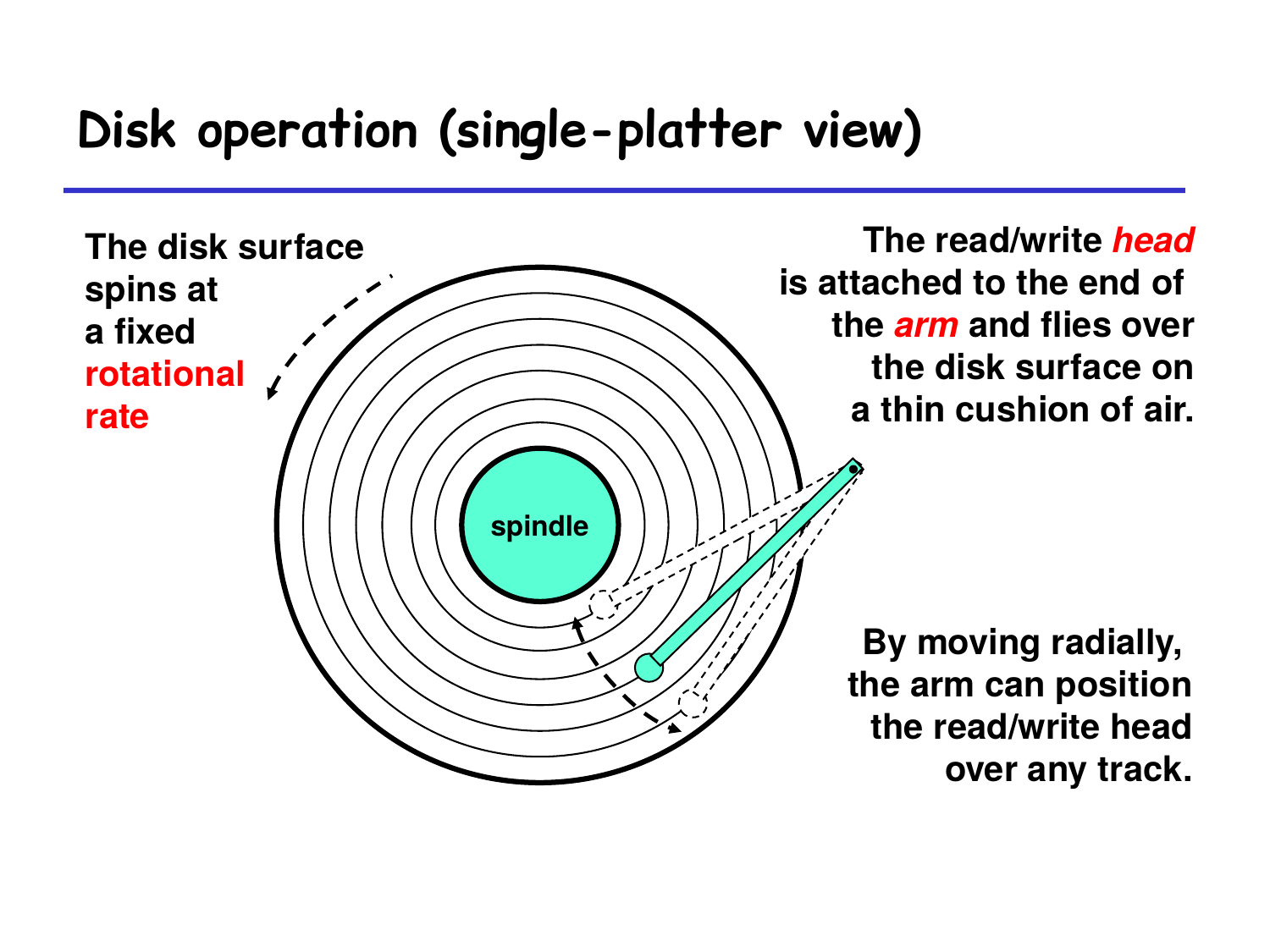

# Disk operation (single-platter view)
The read/write head
is attached to the end of
the arm and flies over
 the disk surface on
a thin cushion of air.
The disk surface
spins at
a fixed
rotational
rate

spindle

By moving radially,
the arm can position the read/write head over any track.

31